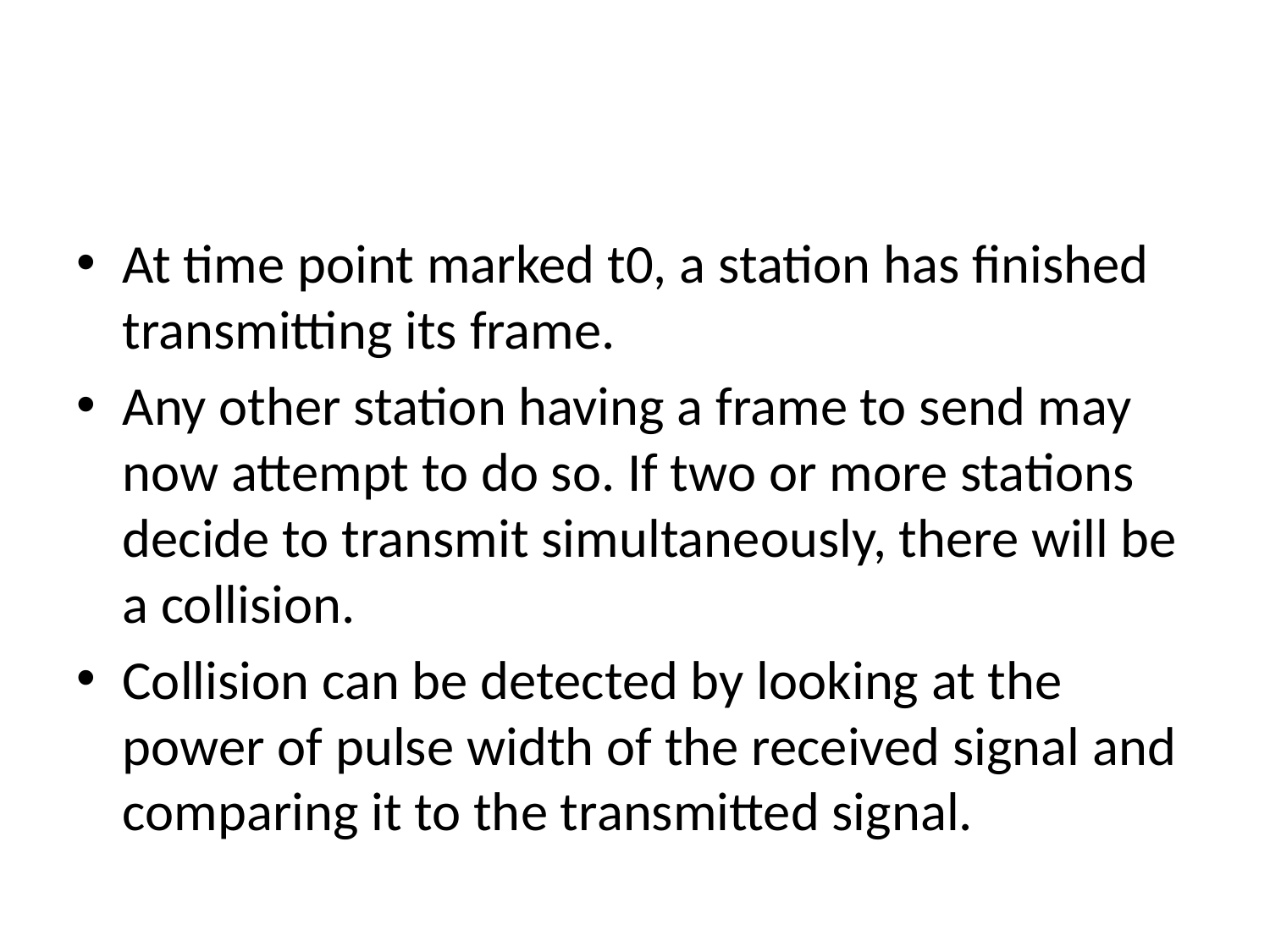

#
At time point marked t0, a station has finished  transmitting its frame.
Any other station having a frame to send may now attempt to do so. If two or more stations decide to transmit simultaneously, there will be a collision.
Collision can be detected by looking at the power of pulse width of the received signal and comparing it to the transmitted signal.